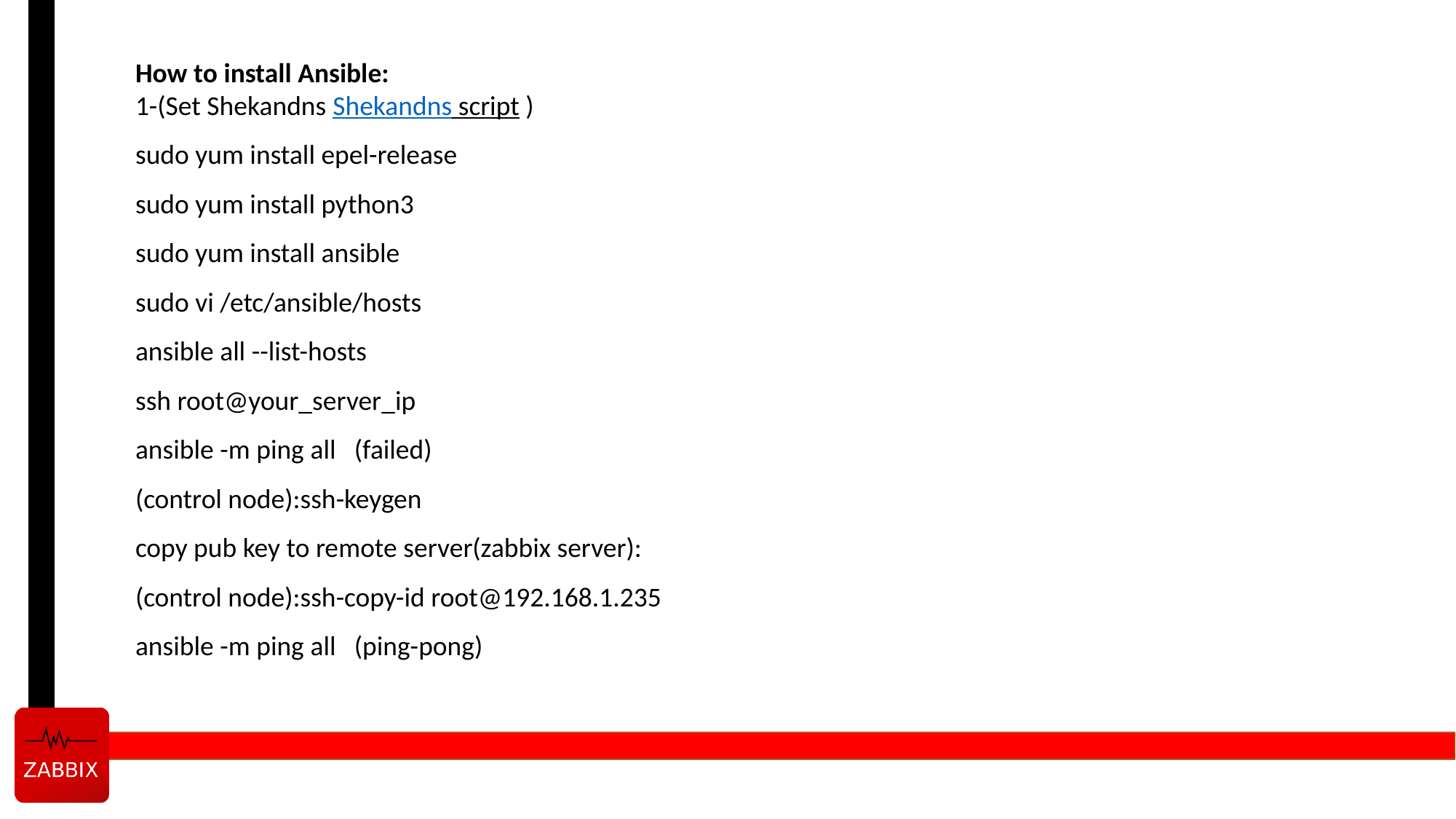

How to install Ansible:
1-(Set Shekandns Shekandns script )
sudo yum install epel-release
sudo yum install python3
sudo yum install ansible
sudo vi /etc/ansible/hosts
ansible all --list-hosts
ssh root@your_server_ip
ansible -m ping all   (failed)
(control node):ssh-keygen
copy pub key to remote server(zabbix server):
(control node):ssh-copy-id root@192.168.1.235
ansible -m ping all   (ping-pong)